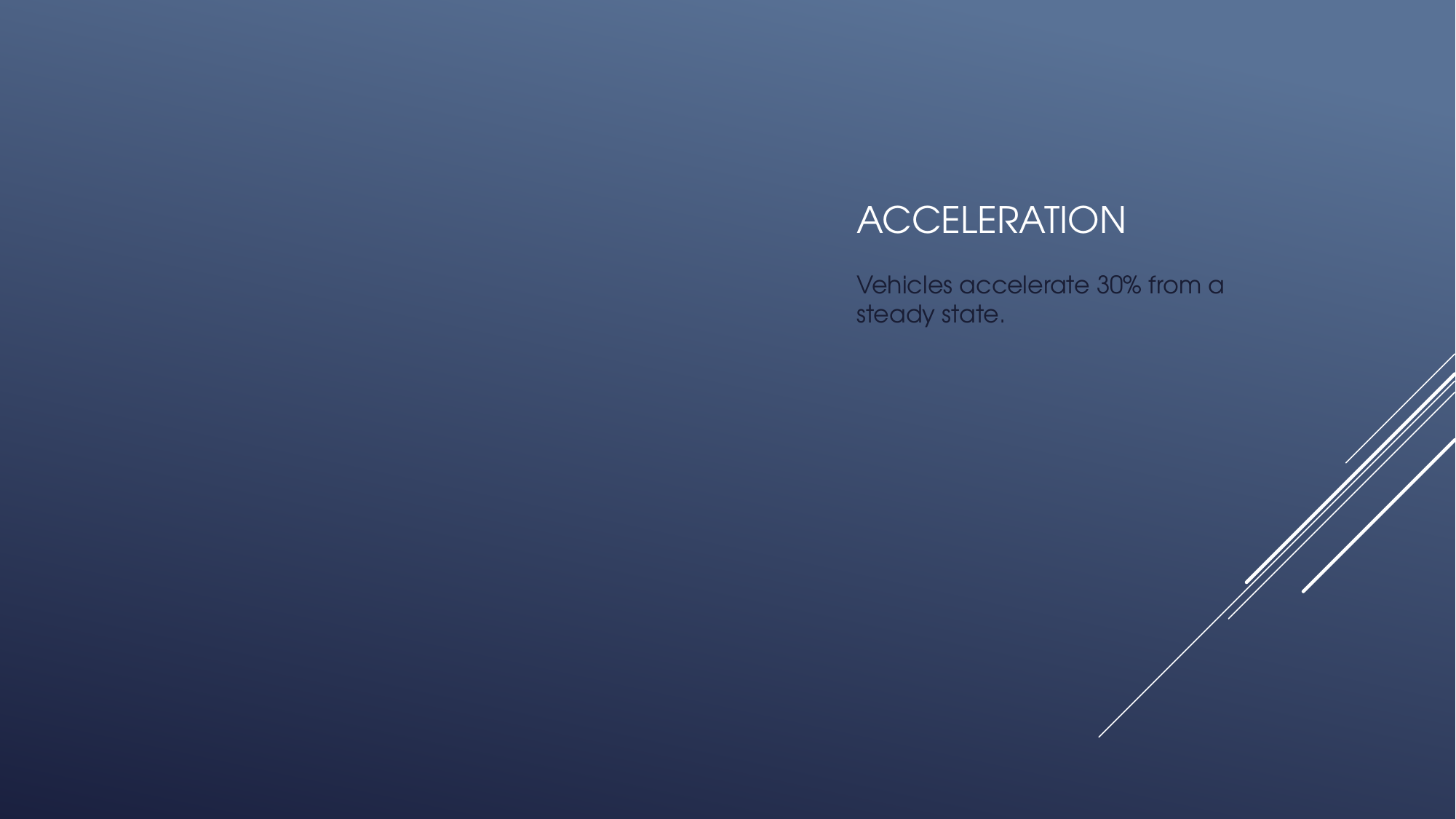

# Acceleration
Vehicles accelerate 30% from a steady state.